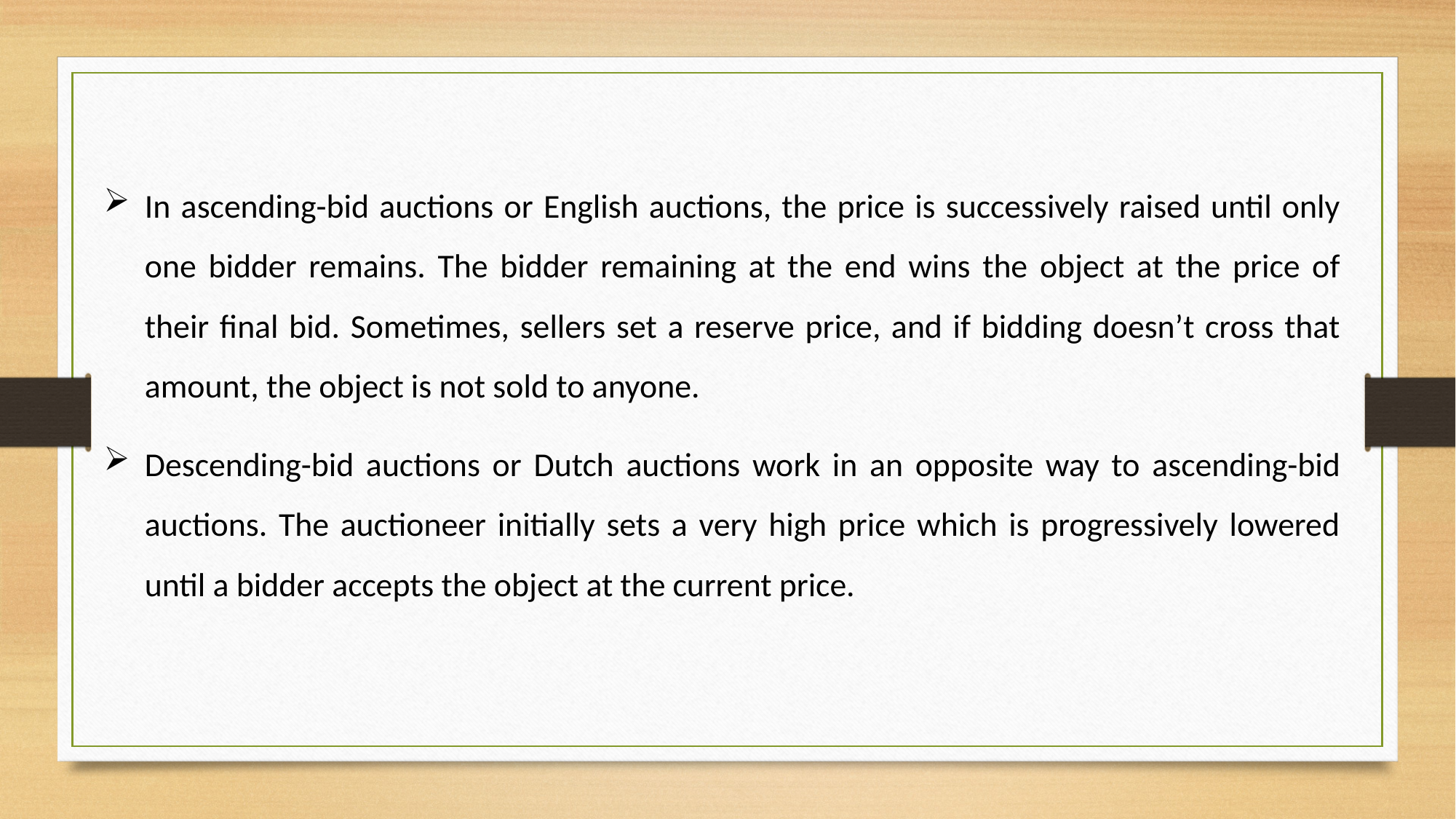

In ascending-bid auctions or English auctions, the price is successively raised until only one bidder remains. The bidder remaining at the end wins the object at the price of their final bid. Sometimes, sellers set a reserve price, and if bidding doesn’t cross that amount, the object is not sold to anyone.
Descending-bid auctions or Dutch auctions work in an opposite way to ascending-bid auctions. The auctioneer initially sets a very high price which is progressively lowered until a bidder accepts the object at the current price.